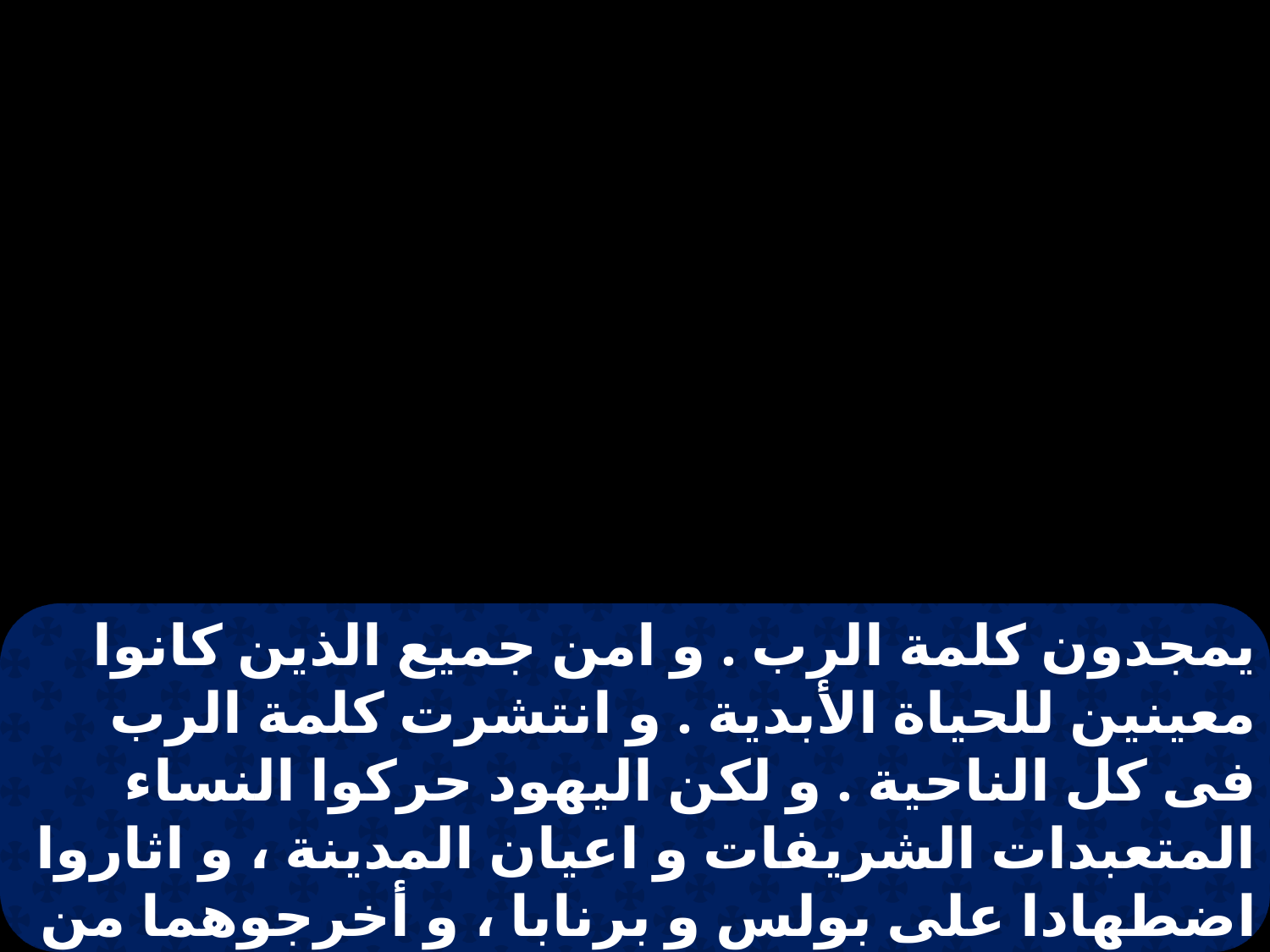

يمجدون كلمة الرب . و امن جميع الذين كانوا معينين للحياة الأبدية . و انتشرت كلمة الرب فى كل الناحية . و لكن اليهود حركوا النساء المتعبدات الشريفات و اعيان المدينة ، و اثاروا اضطهادا على بولس و برنابا ، و أخرجوهما من تخومهم .